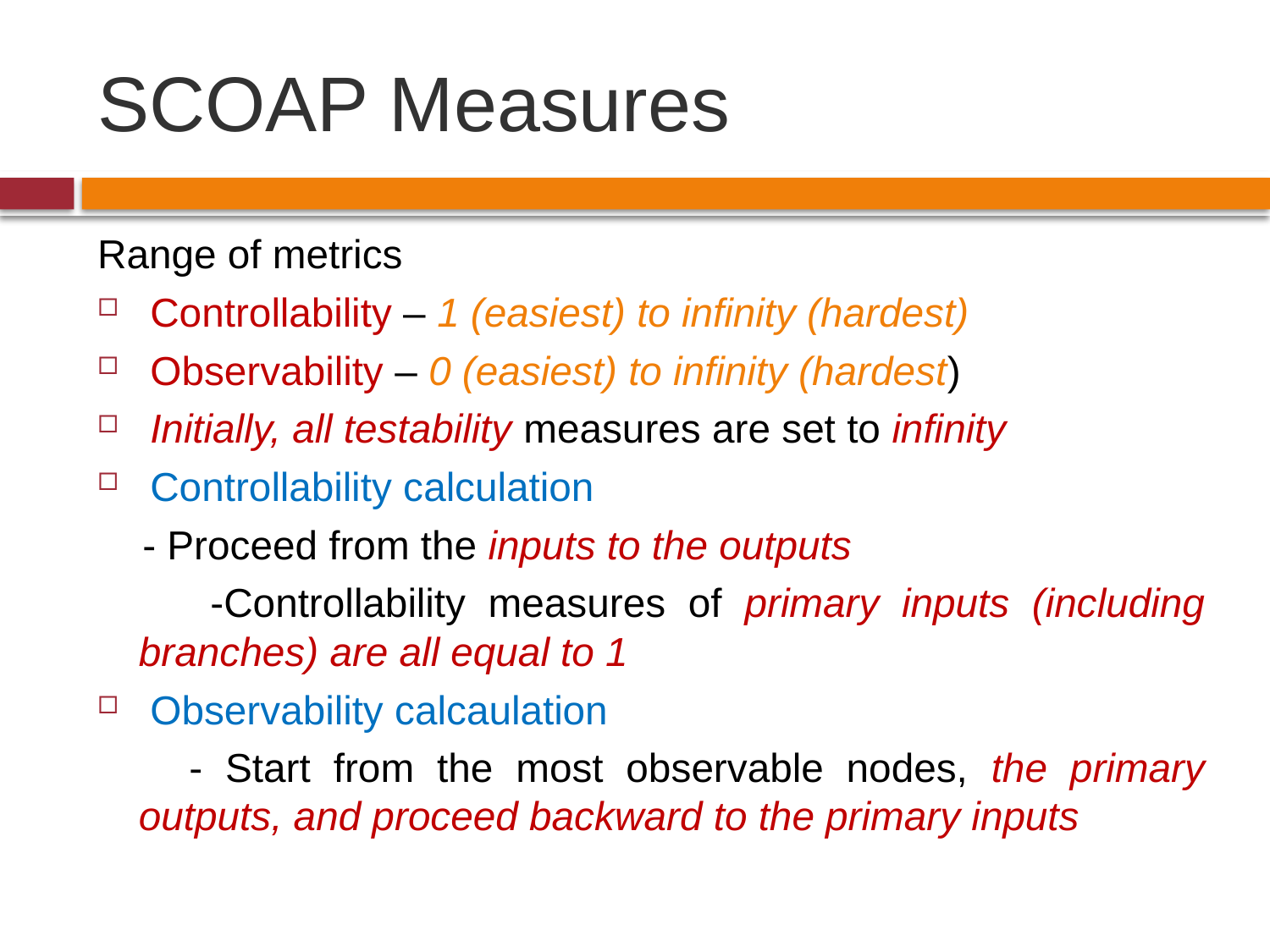

# SCOAP Measures
Range of metrics
 Controllability – 1 (easiest) to infinity (hardest)
 Observability – 0 (easiest) to infinity (hardest)
 Initially, all testability measures are set to infinity
 Controllability calculation
    - Proceed from the inputs to the outputs
     -Controllability measures of primary inputs (including branches) are all equal to 1
 Observability calcaulation
    - Start from the most observable nodes, the primary outputs, and proceed backward to the primary inputs